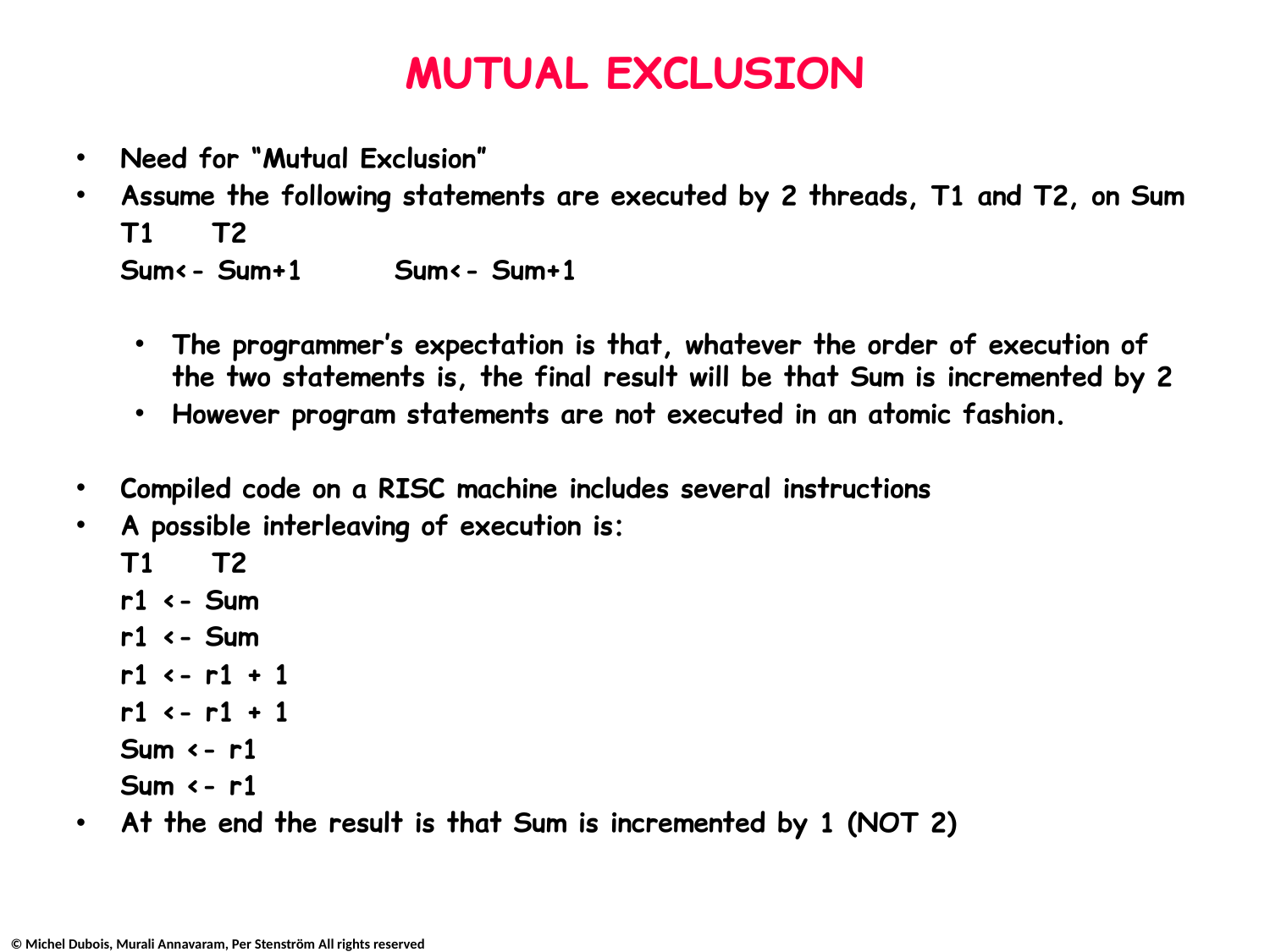

# MUTUAL EXCLUSION
Need for “Mutual Exclusion”
Assume the following statements are executed by 2 threads, T1 and T2, on Sum
			T1						T2
			Sum<- Sum+1				Sum<- Sum+1

The programmer’s expectation is that, whatever the order of execution of the two statements is, the final result will be that Sum is incremented by 2
However program statements are not executed in an atomic fashion.

Compiled code on a RISC machine includes several instructions
A possible interleaving of execution is:
			T1						T2
			r1 <- Sum
									r1 <- Sum
			r1 <- r1 + 1
									r1 <- r1 + 1
			Sum <- r1
									Sum <- r1
At the end the result is that Sum is incremented by 1 (NOT 2)